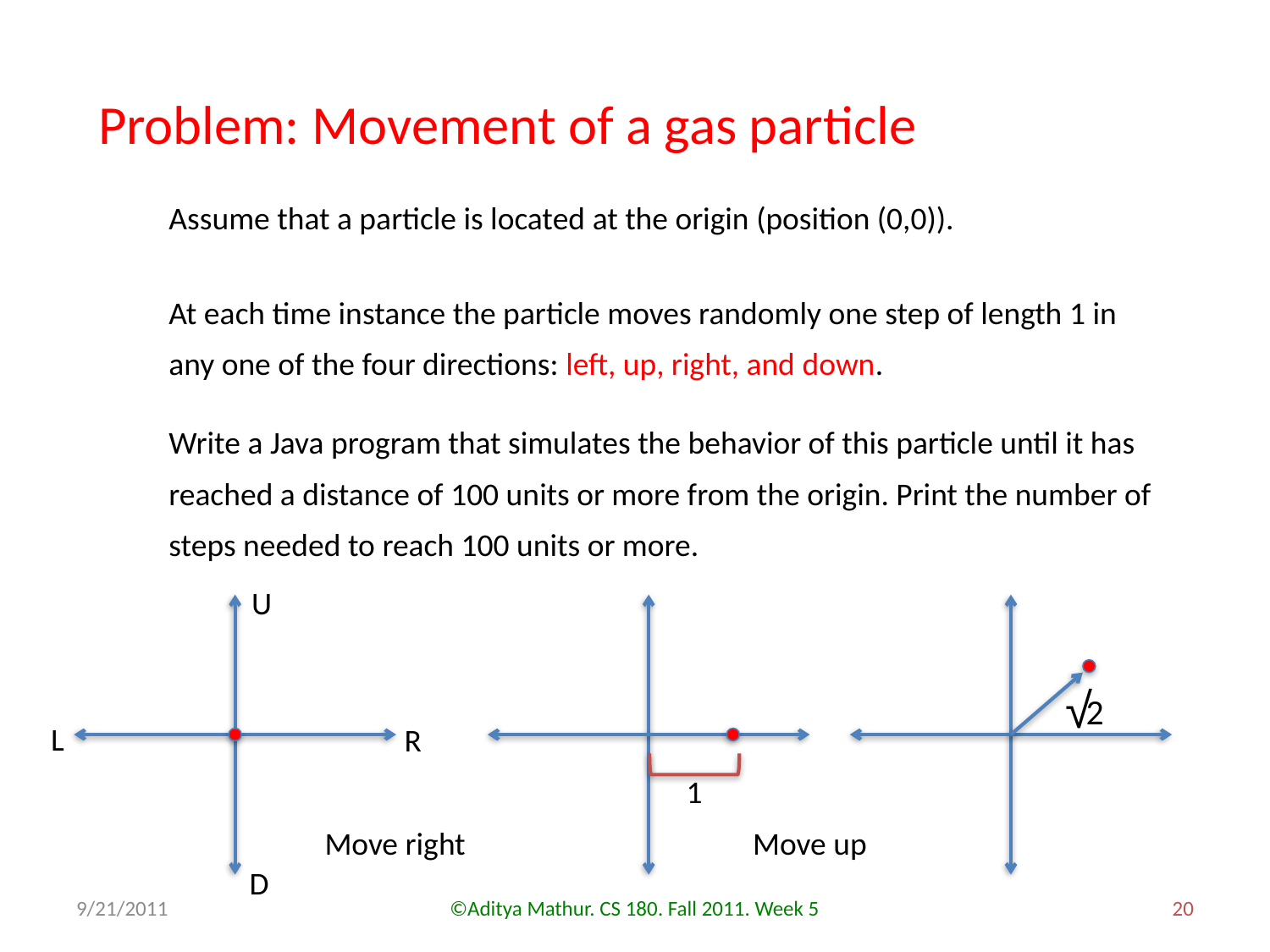

Problem: Movement of a gas particle
Assume that a particle is located at the origin (position (0,0)).
At each time instance the particle moves randomly one step of length 1 in any one of the four directions: left, up, right, and down.
Write a Java program that simulates the behavior of this particle until it has reached a distance of 100 units or more from the origin. Print the number of steps needed to reach 100 units or more.
U

L
R
D

1
Move right

√
2
Move up
9/21/2011
©Aditya Mathur. CS 180. Fall 2011. Week 5
20